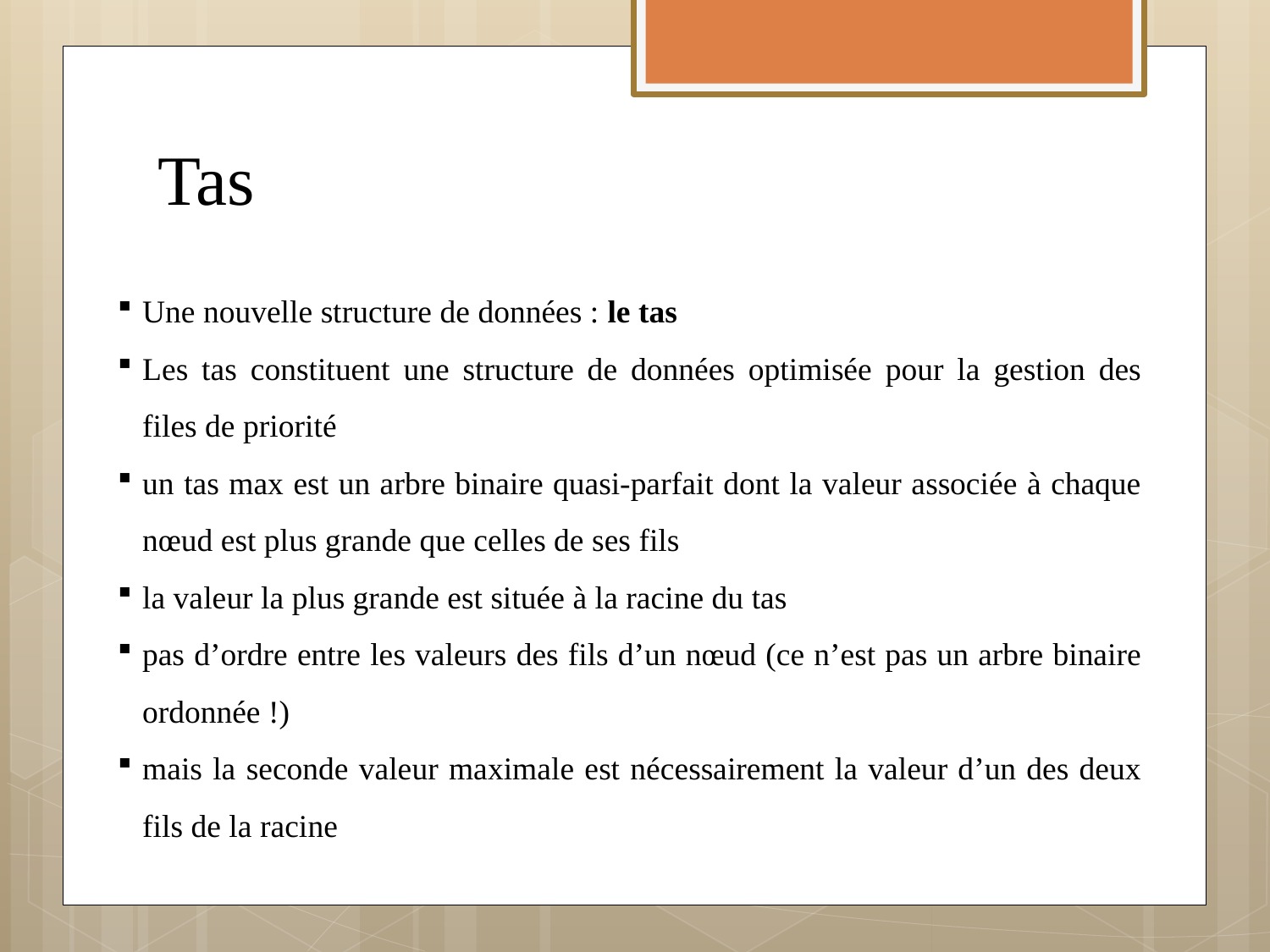

# Tas
Une nouvelle structure de données : le tas
Les tas constituent une structure de données optimisée pour la gestion des files de priorité
un tas max est un arbre binaire quasi-parfait dont la valeur associée à chaque nœud est plus grande que celles de ses fils
la valeur la plus grande est située à la racine du tas
pas d’ordre entre les valeurs des fils d’un nœud (ce n’est pas un arbre binaire ordonnée !)
mais la seconde valeur maximale est nécessairement la valeur d’un des deux fils de la racine